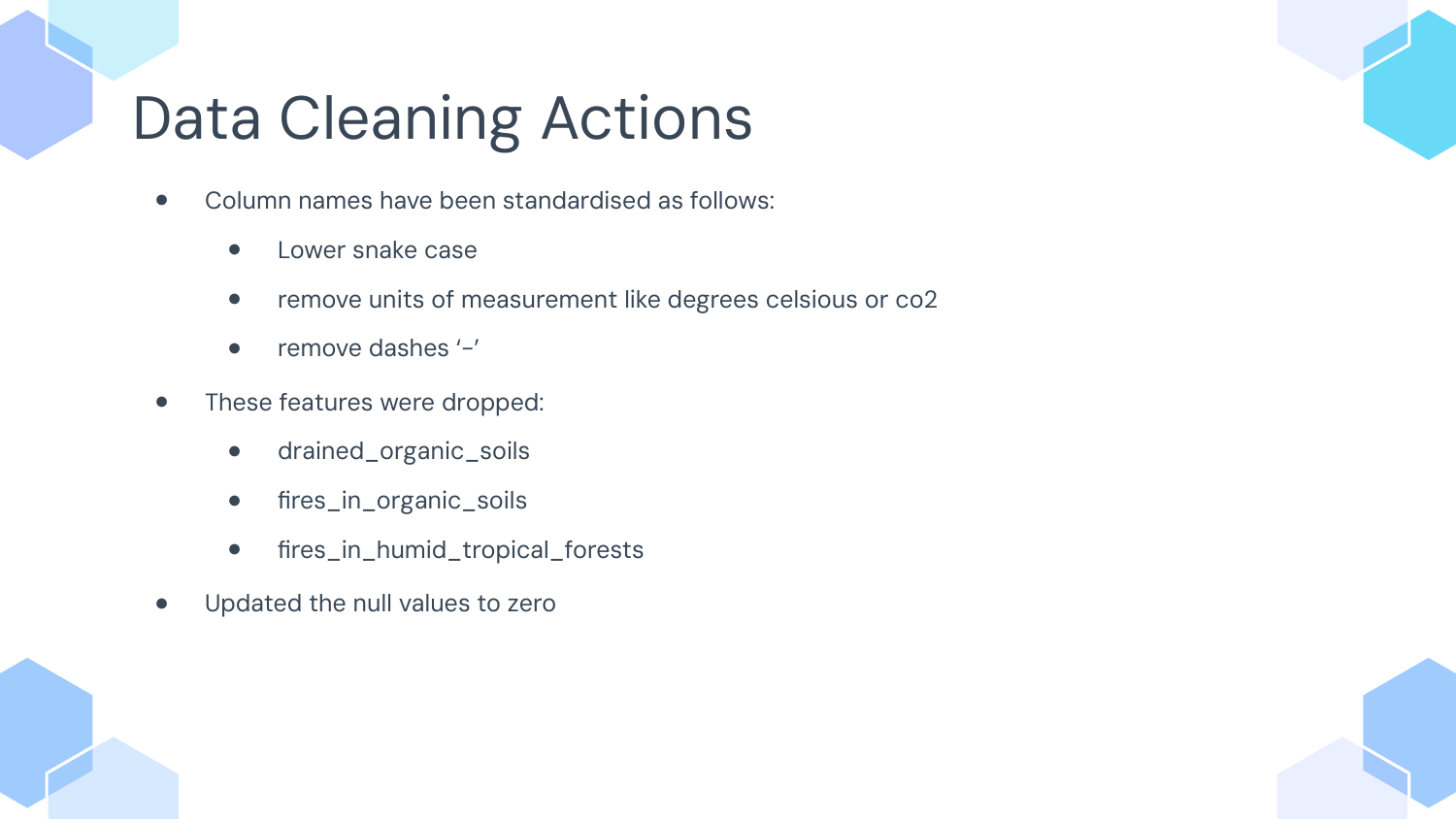

Data Cleaning Actions
Column names have been standardised as follows:
Lower snake case
remove units of measurement like degrees celsious or co2
remove dashes ‘-’
These features were dropped:
drained_organic_soils
fires_in_organic_soils
fires_in_humid_tropical_forests
Updated the null values to zero